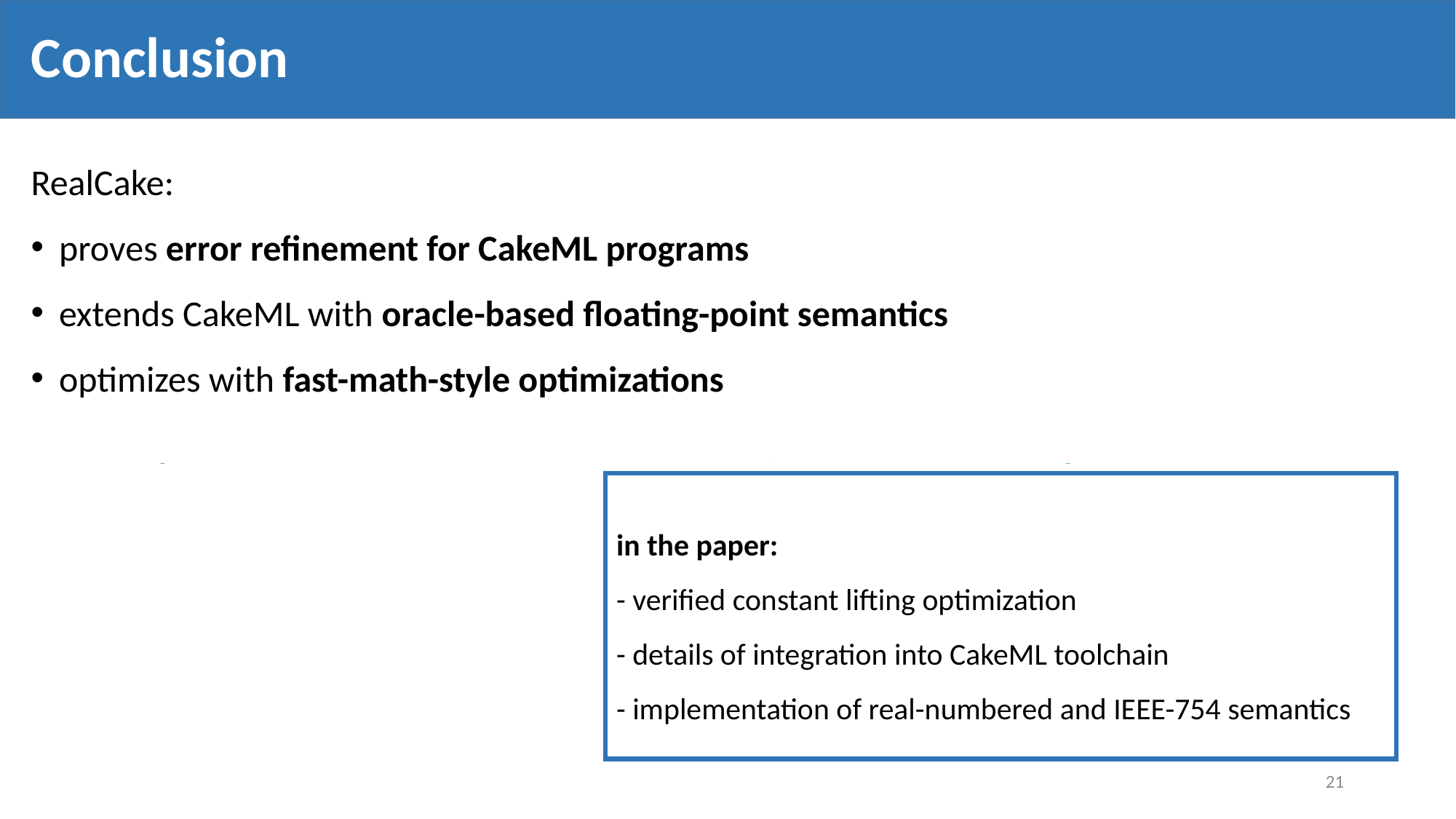

# Conclusion
RealCake:
proves error refinement for CakeML programs
extends CakeML with oracle-based floating-point semantics
optimizes with fast-math-style optimizations
is integrated into official CakeML codebase: https://code.cakeml.org

in the paper:
- verified constant lifting optimization
- details of integration into CakeML toolchain
- implementation of real-numbered and IEEE-754 semantics
21